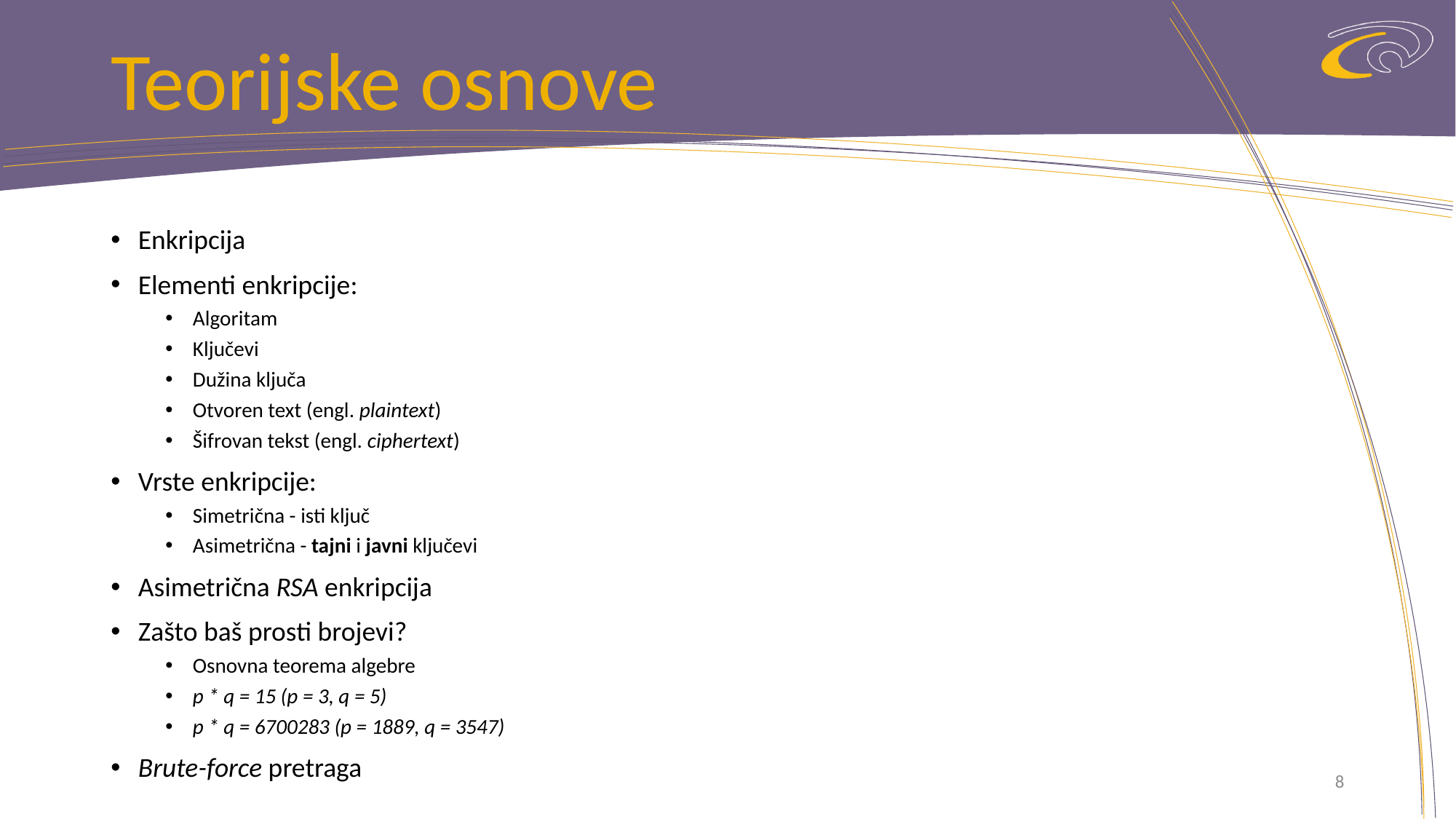

# Teorijske osnove
Enkripcija
Elementi enkripcije:
Algoritam
Ključevi
Dužina ključa
Otvoren text (engl. plaintext)
Šifrovan tekst (engl. ciphertext)
Vrste enkripcije:
Simetrična - isti ključ
Asimetrična - tajni i javni ključevi
Asimetrična RSA enkripcija
Zašto baš prosti brojevi?
Osnovna teorema algebre
p * q = 15 (p = 3, q = 5)
p * q = 6700283 (p = 1889, q = 3547)
Brute-force pretraga
8